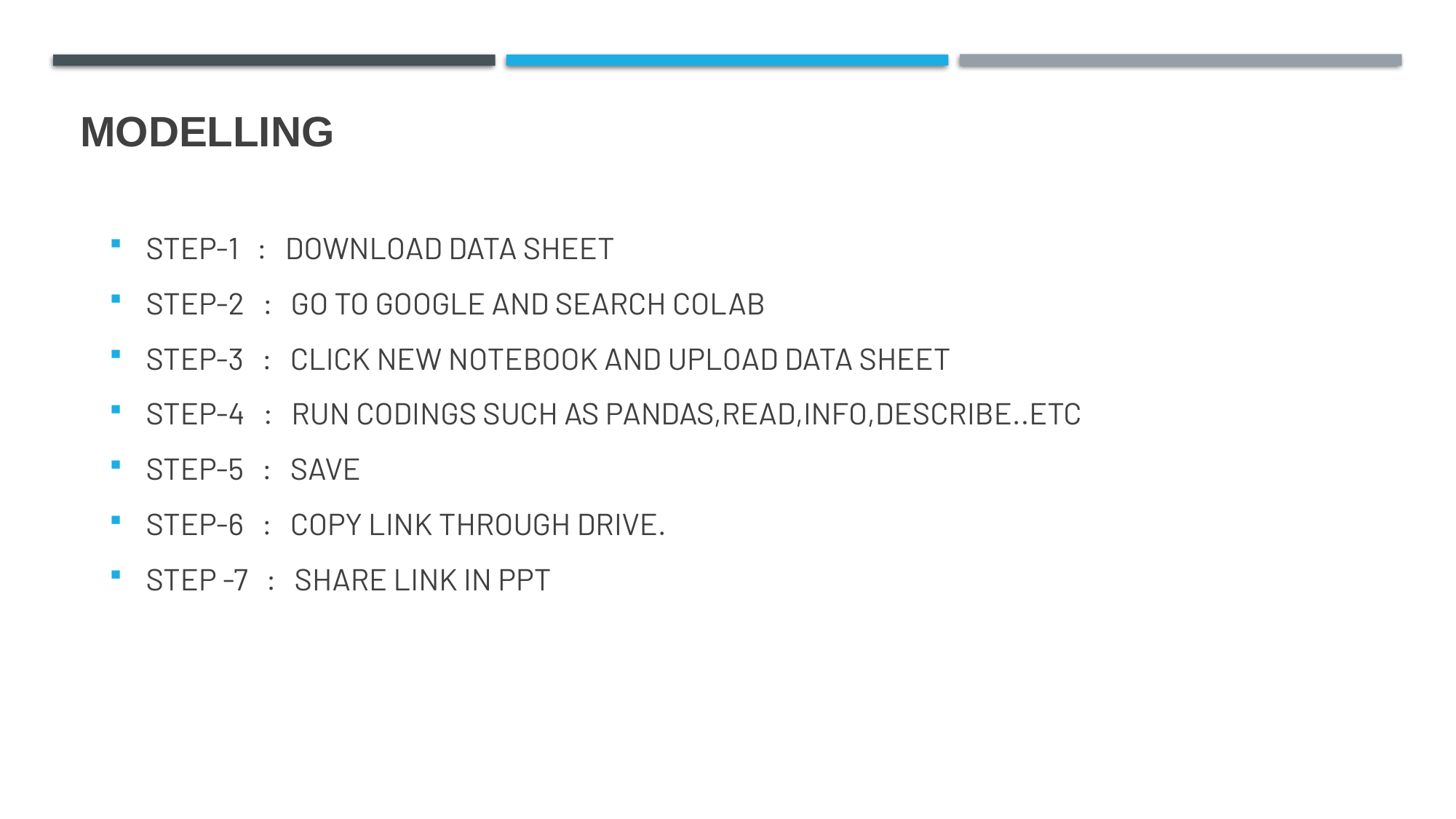

# MODELLING
STEP-1   :   DOWNLOAD DATA SHEET
STEP-2   :   GO TO GOOGLE AND SEARCH COLAB
STEP-3   :   CLICK NEW NOTEBOOK AND UPLOAD DATA SHEET
STEP-4   :   RUN CODINGS SUCH AS PANDAS,READ,INFO,DESCRIBE..ETC
STEP-5   :   SAVE
STEP-6   :   COPY LINK THROUGH DRIVE.
STEP -7   :   SHARE LINK IN PPT